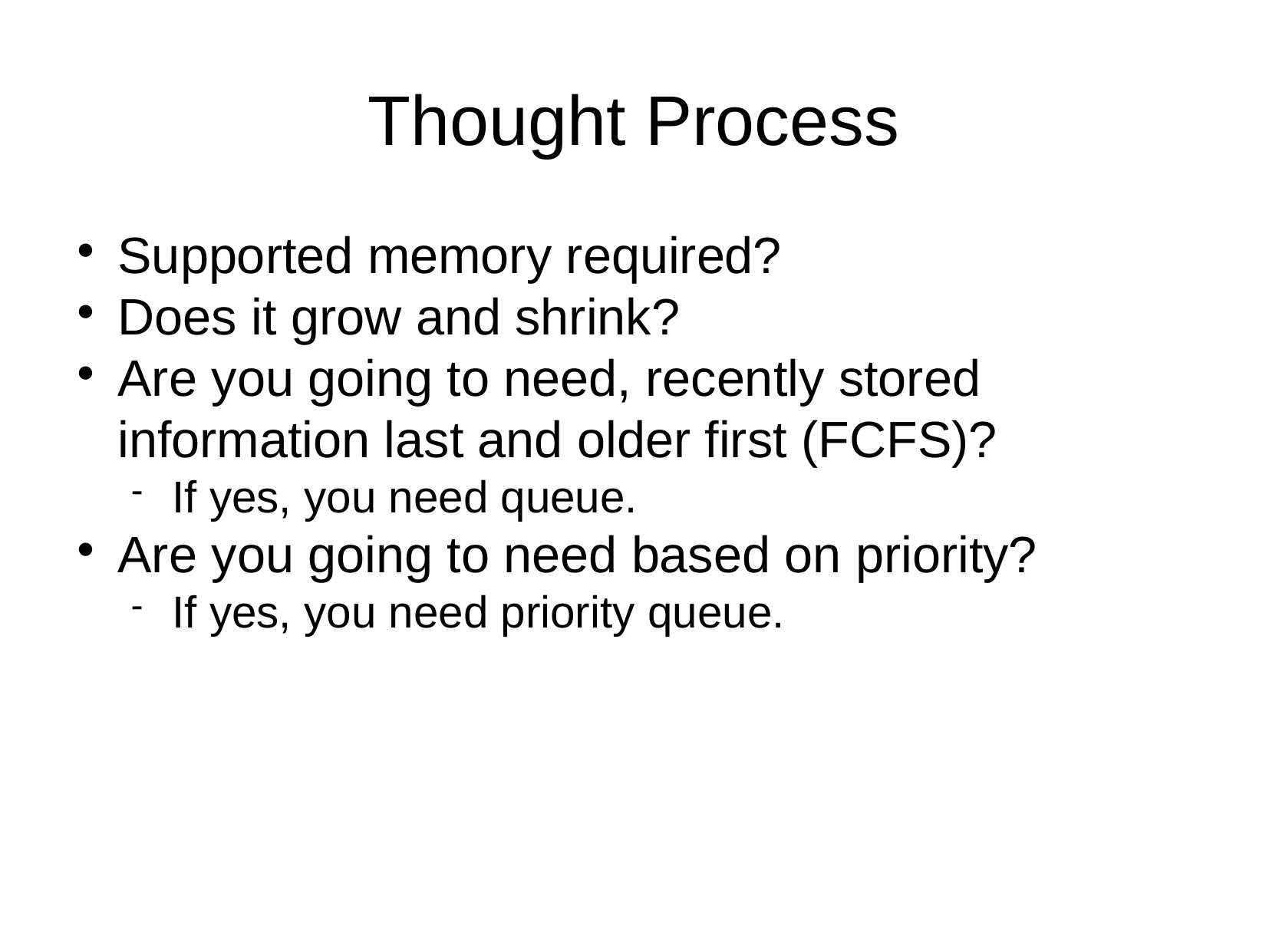

Thought Process
Supported memory required?
Does it grow and shrink?
Are you going to need, recently stored information last and older first (FCFS)?
If yes, you need queue.
Are you going to need based on priority?
If yes, you need priority queue.